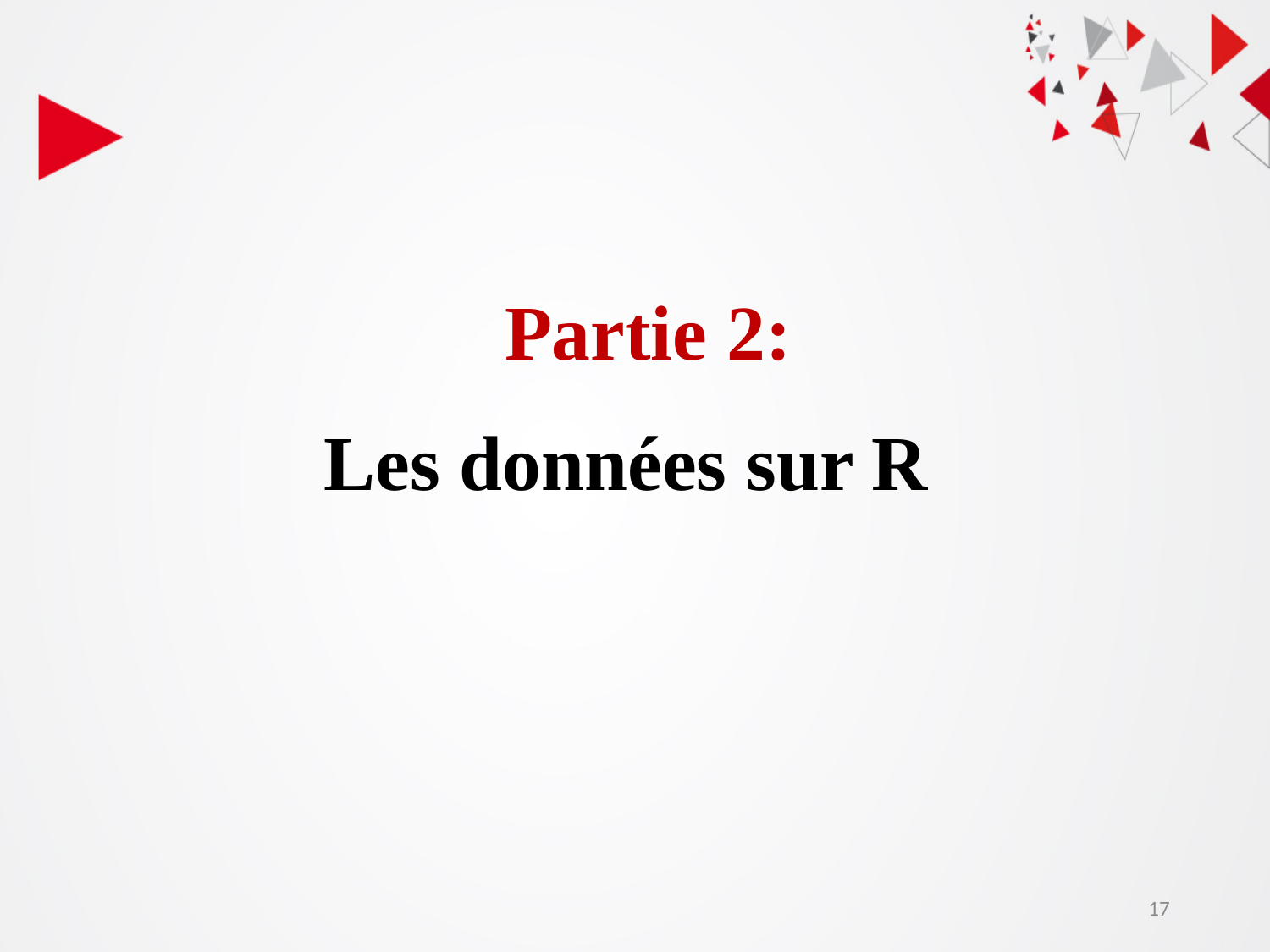

Partie 2:
# Les données sur R
17